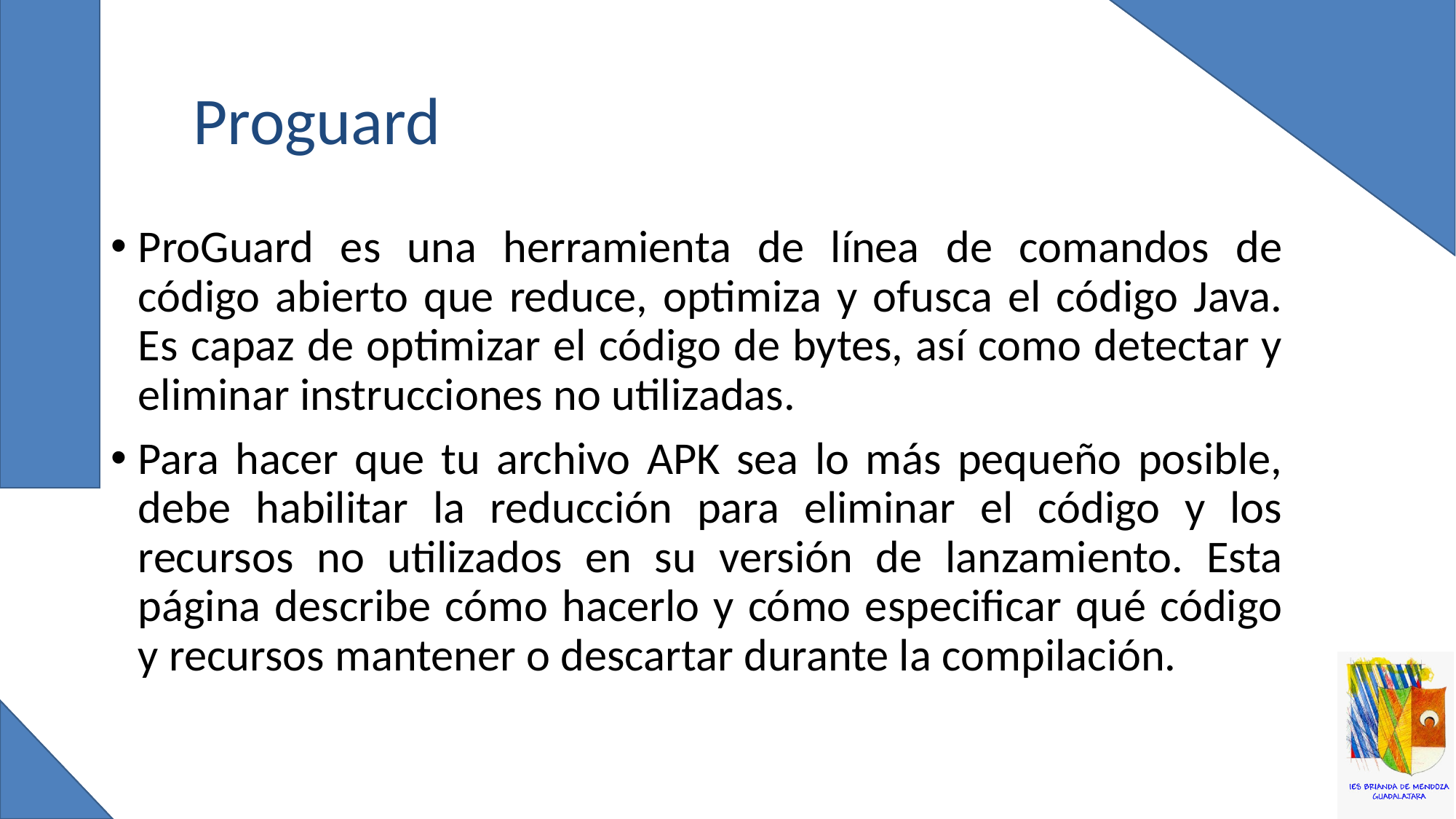

# Proguard
ProGuard es una herramienta de línea de comandos de código abierto que reduce, optimiza y ofusca el código Java. Es capaz de optimizar el código de bytes, así como detectar y eliminar instrucciones no utilizadas.
Para hacer que tu archivo APK sea lo más pequeño posible, debe habilitar la reducción para eliminar el código y los recursos no utilizados en su versión de lanzamiento. Esta página describe cómo hacerlo y cómo especificar qué código y recursos mantener o descartar durante la compilación.